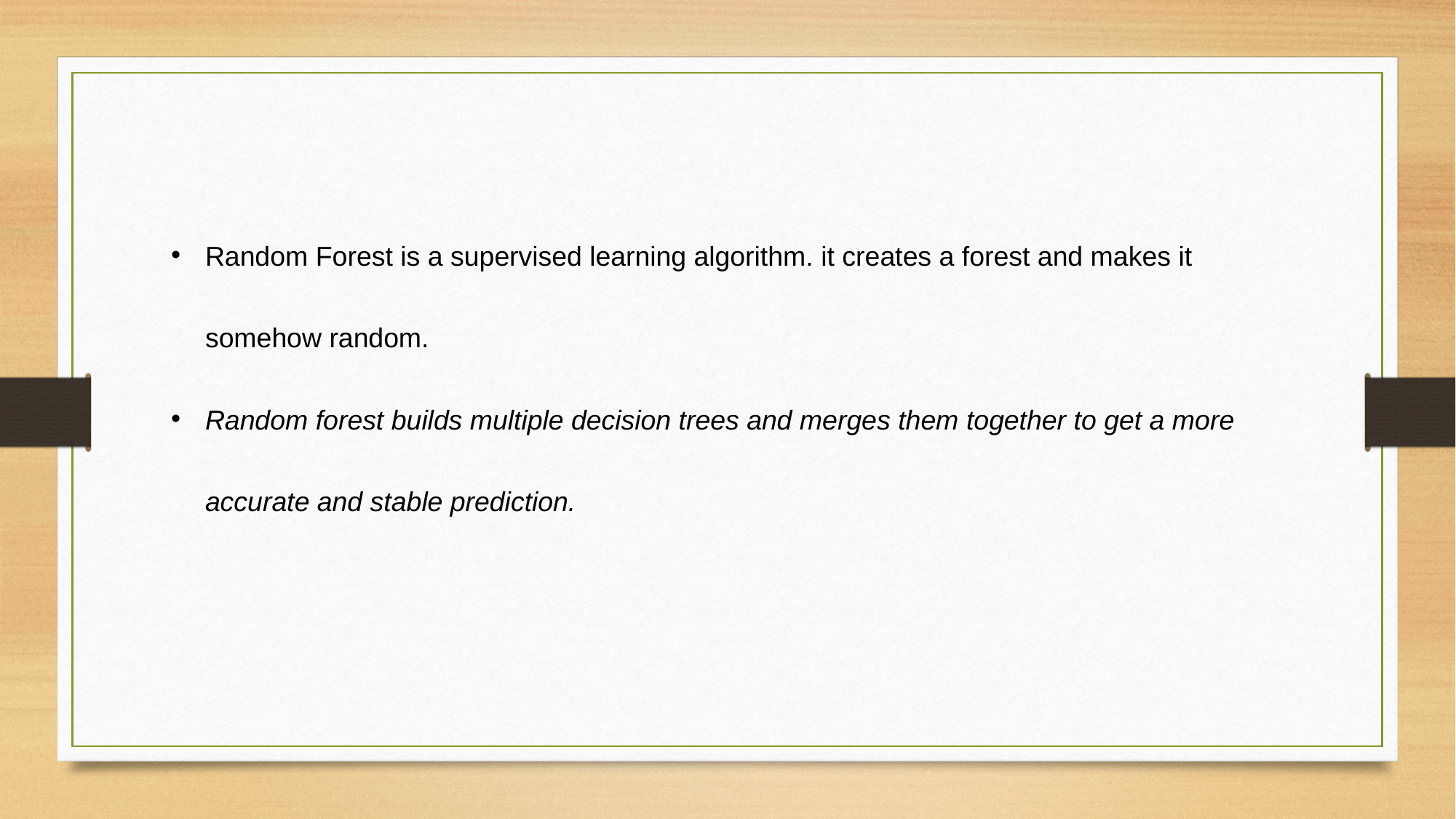

Random Forest is a supervised learning algorithm. it creates a forest and makes it somehow random.
Random forest builds multiple decision trees and merges them together to get a more accurate and stable prediction.